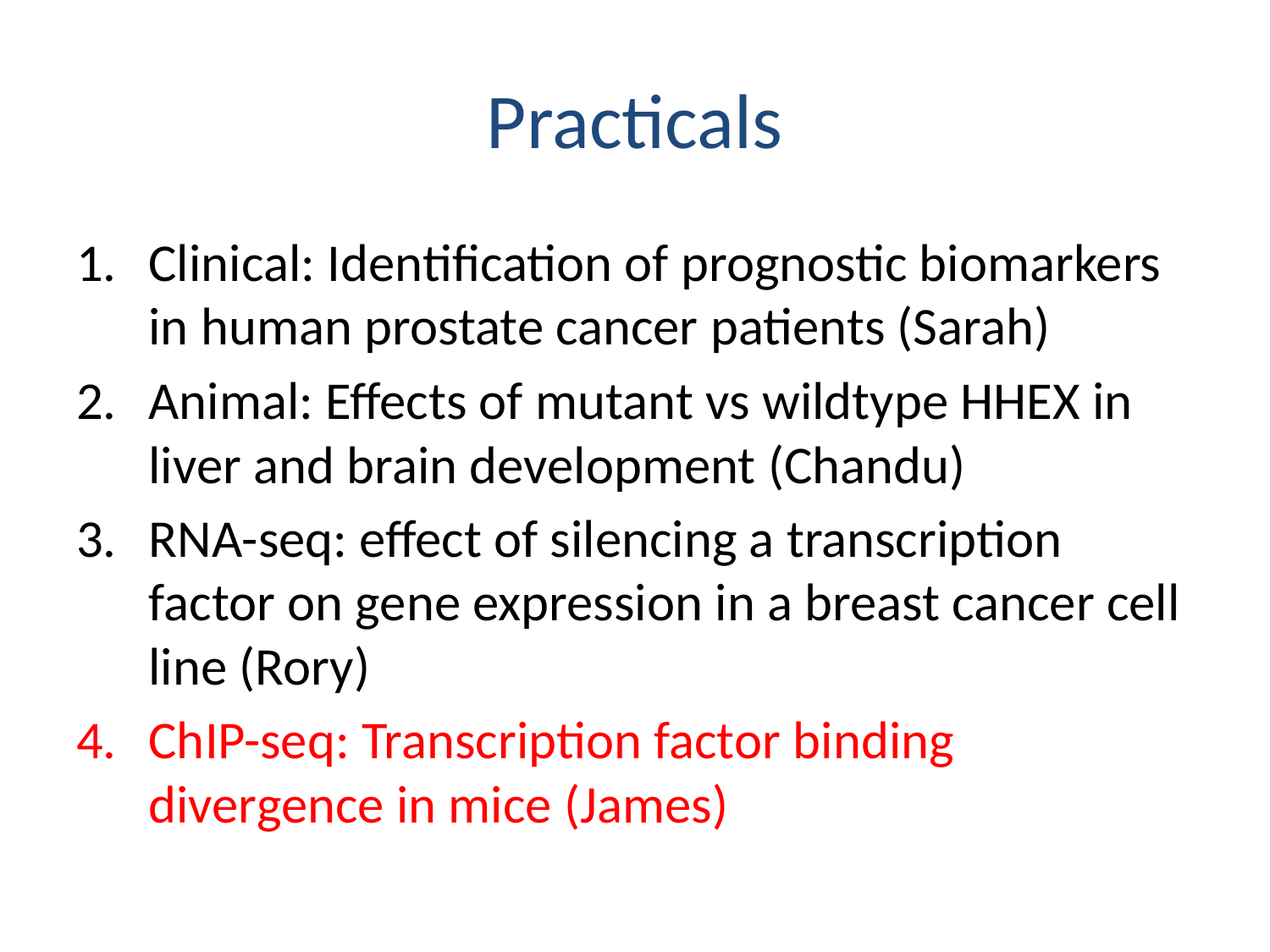

# Practicals
Clinical: Identification of prognostic biomarkers in human prostate cancer patients (Sarah)
Animal: Effects of mutant vs wildtype HHEX in liver and brain development (Chandu)
RNA-seq: effect of silencing a transcription factor on gene expression in a breast cancer cell line (Rory)
ChIP-seq: Transcription factor binding divergence in mice (James)